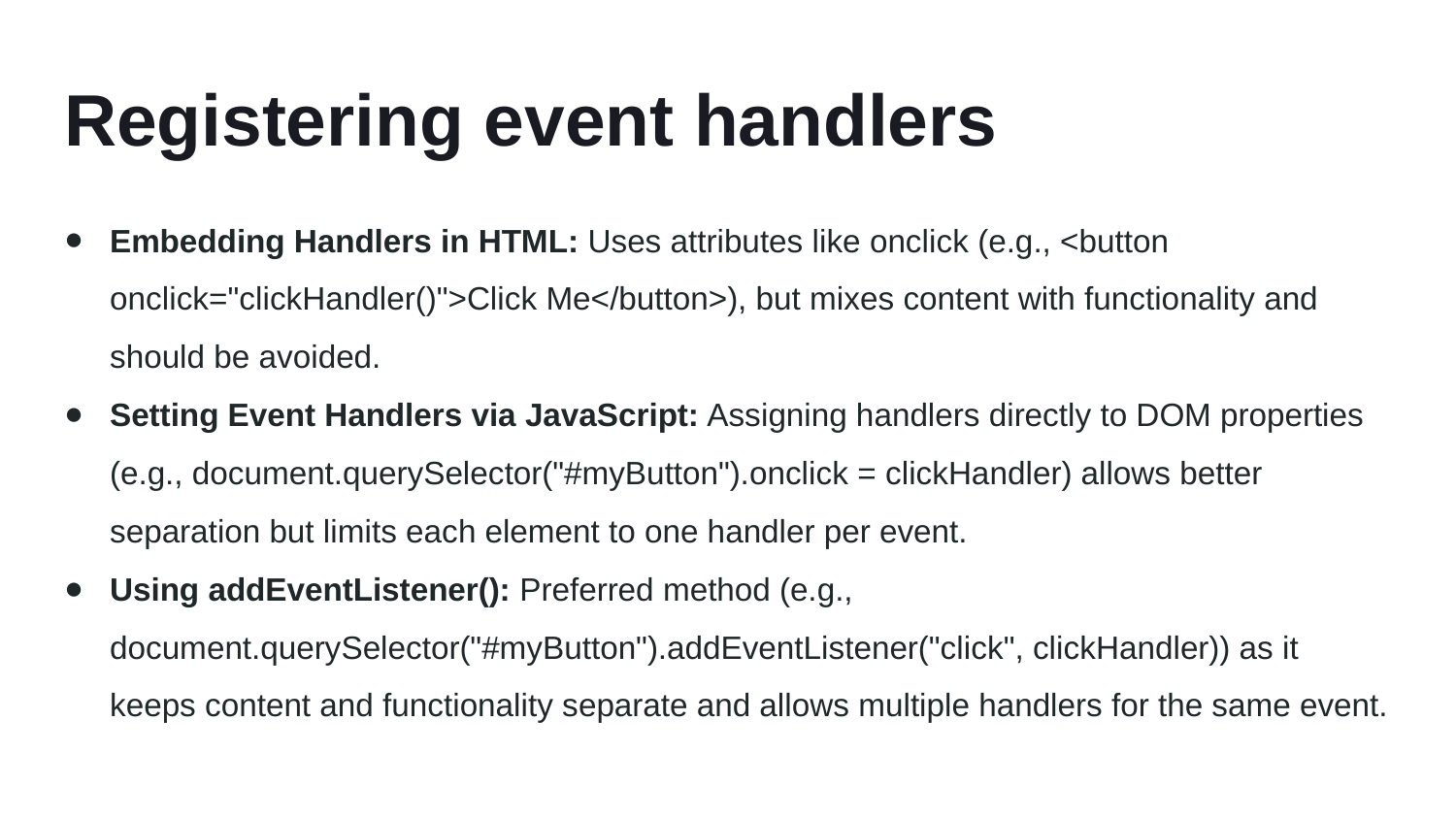

# Registering event handlers
Embedding Handlers in HTML: Uses attributes like onclick (e.g., <button onclick="clickHandler()">Click Me</button>), but mixes content with functionality and should be avoided.
Setting Event Handlers via JavaScript: Assigning handlers directly to DOM properties (e.g., document.querySelector("#myButton").onclick = clickHandler) allows better separation but limits each element to one handler per event.
Using addEventListener(): Preferred method (e.g., document.querySelector("#myButton").addEventListener("click", clickHandler)) as it keeps content and functionality separate and allows multiple handlers for the same event.